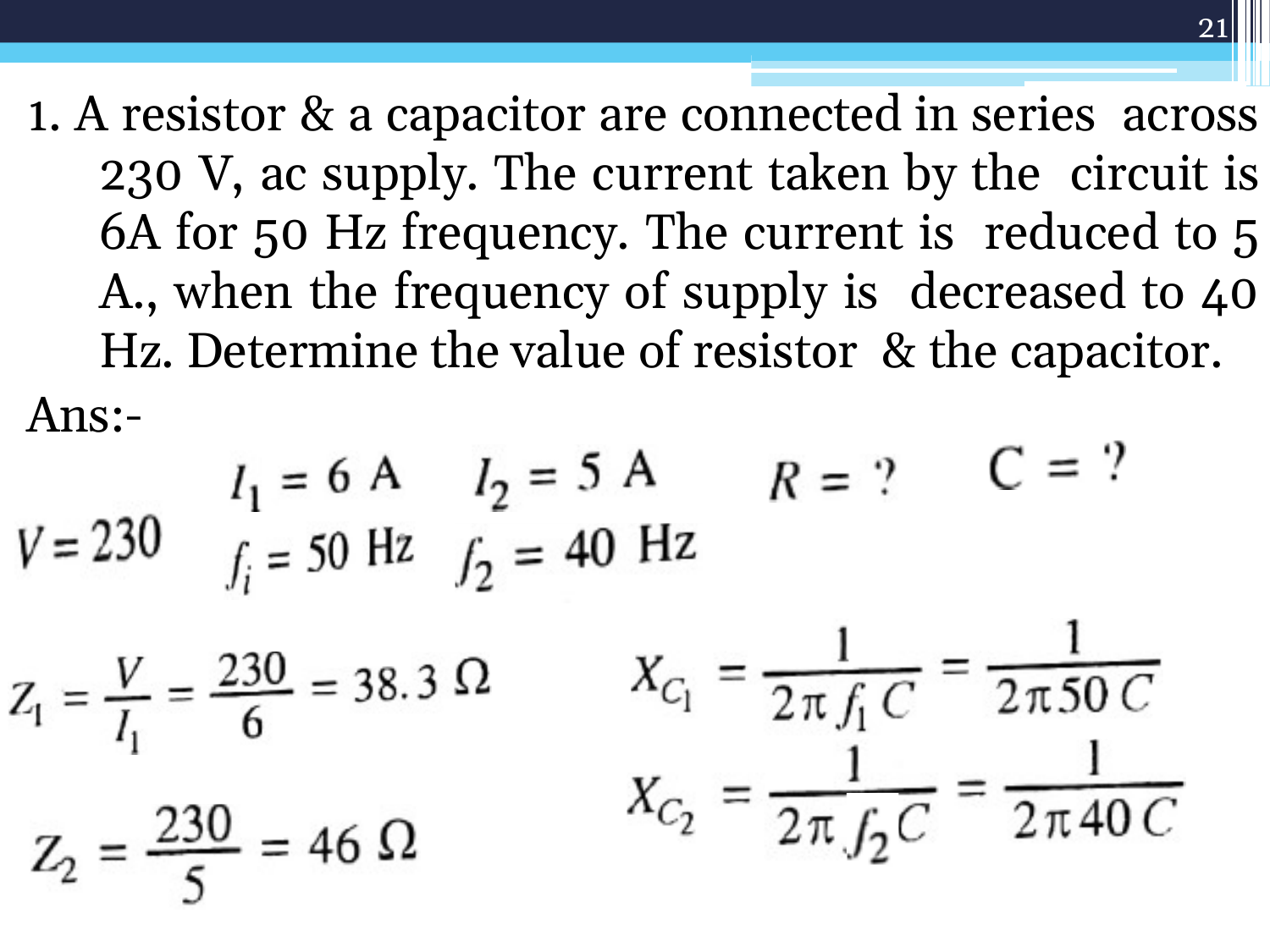

21
1. A resistor & a capacitor are connected in series  across 230 V, ac supply. The current taken by the  circuit is 6A for 50 Hz frequency. The current is  reduced to 5 A., when the frequency of supply is  decreased to 40 Hz. Determine the value of resistor  & the capacitor.
Ans:-